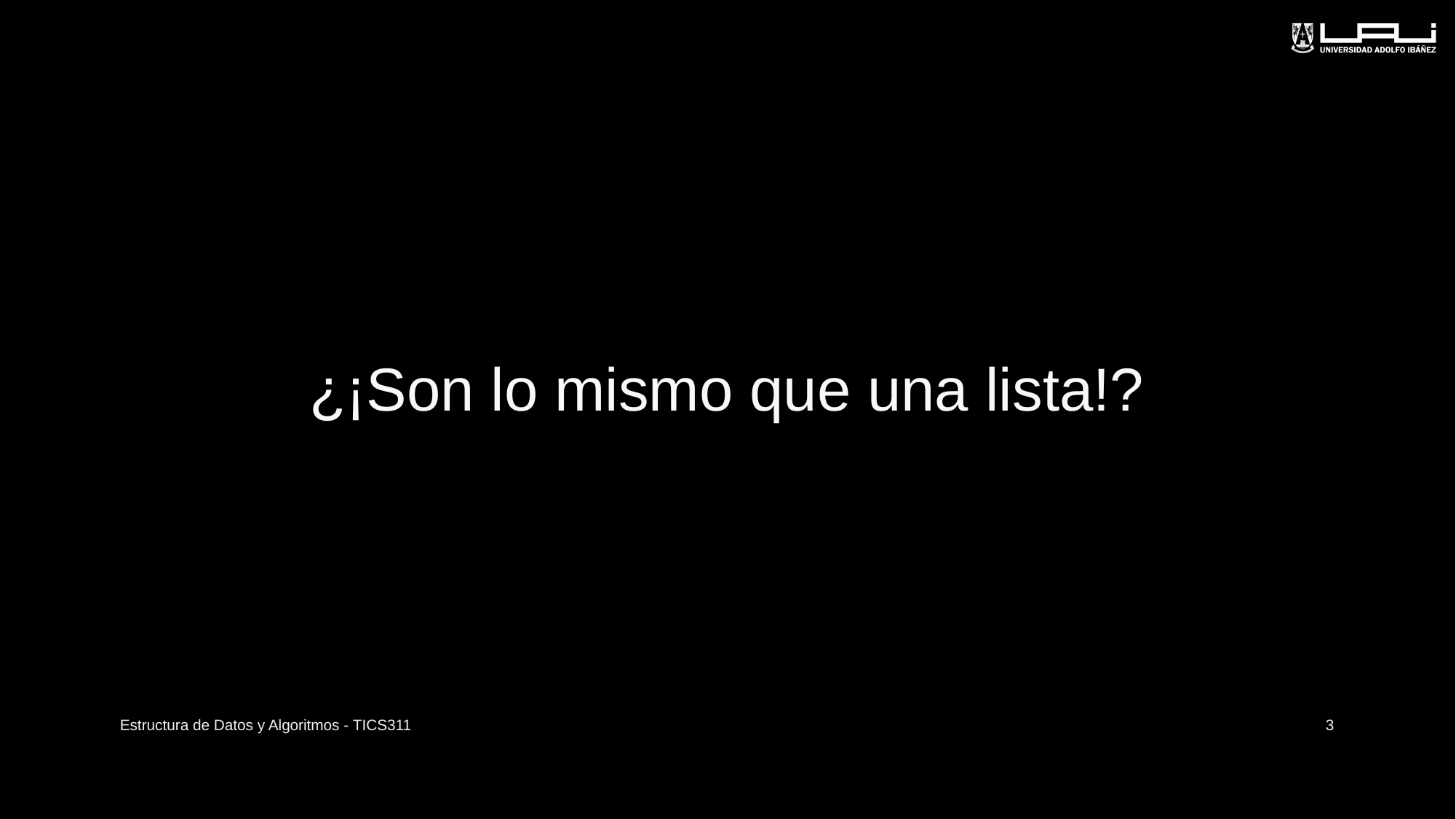

# ¿¡Son lo mismo que una lista!?

Estructura de Datos y Algoritmos - TICS311
3